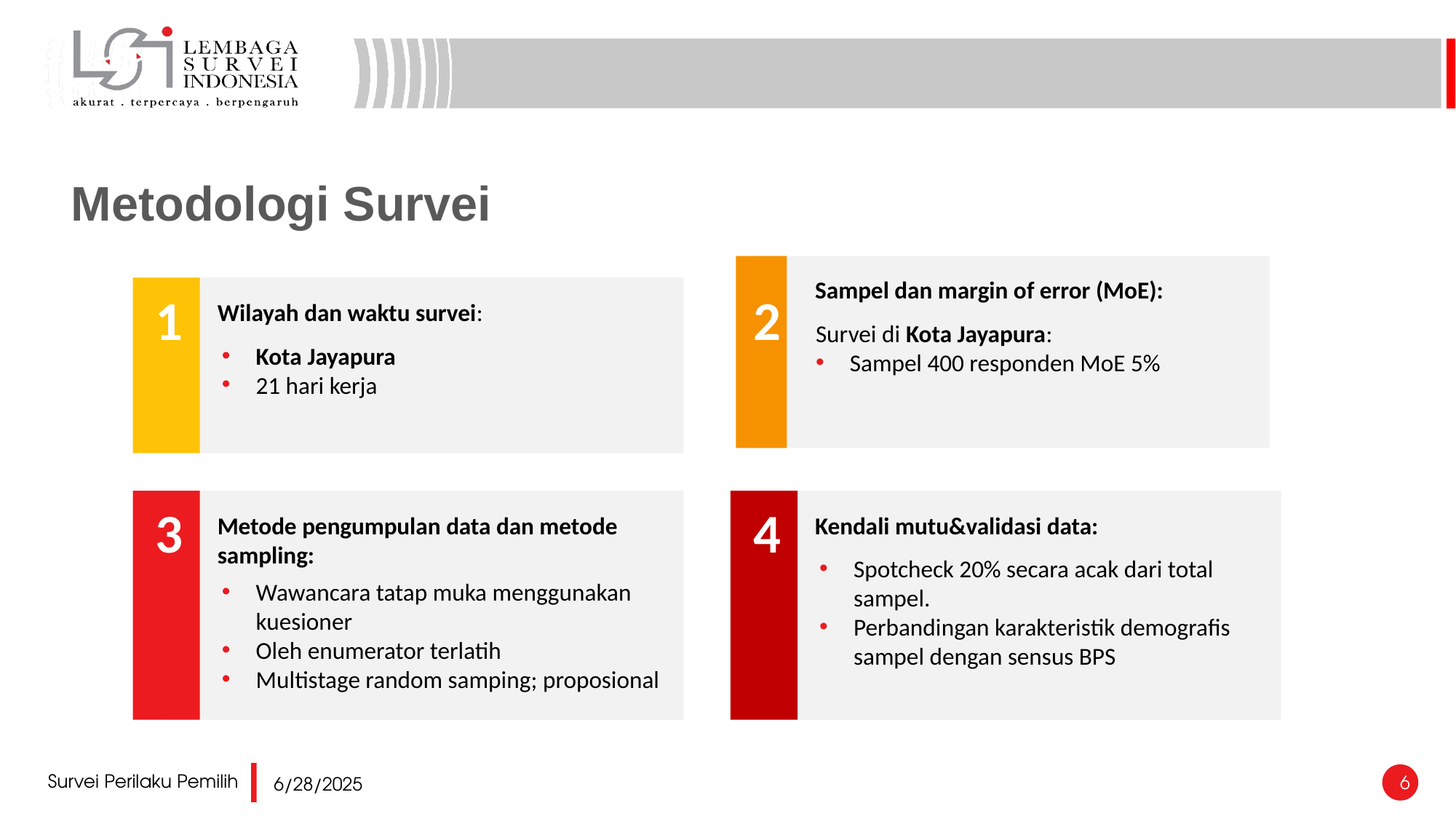

Metodologi Survei

Sampel dan margin of error (MoE):

1
2
Wilayah dan waktu survei:
Survei di Kota Jayapura:
Sampel 400 responden MoE 5%

Kota Jayapura
21 hari kerja

3
4
Metode pengumpulan data dan metode sampling:
Kendali mutu&validasi data:
Spotcheck 20% secara acak dari total sampel.
Perbandingan karakteristik demografis sampel dengan sensus BPS
Wawancara tatap muka menggunakan kuesioner
Oleh enumerator terlatih
Multistage random samping; proposional

Survei Perilaku Pemilih

6
6/28/2025